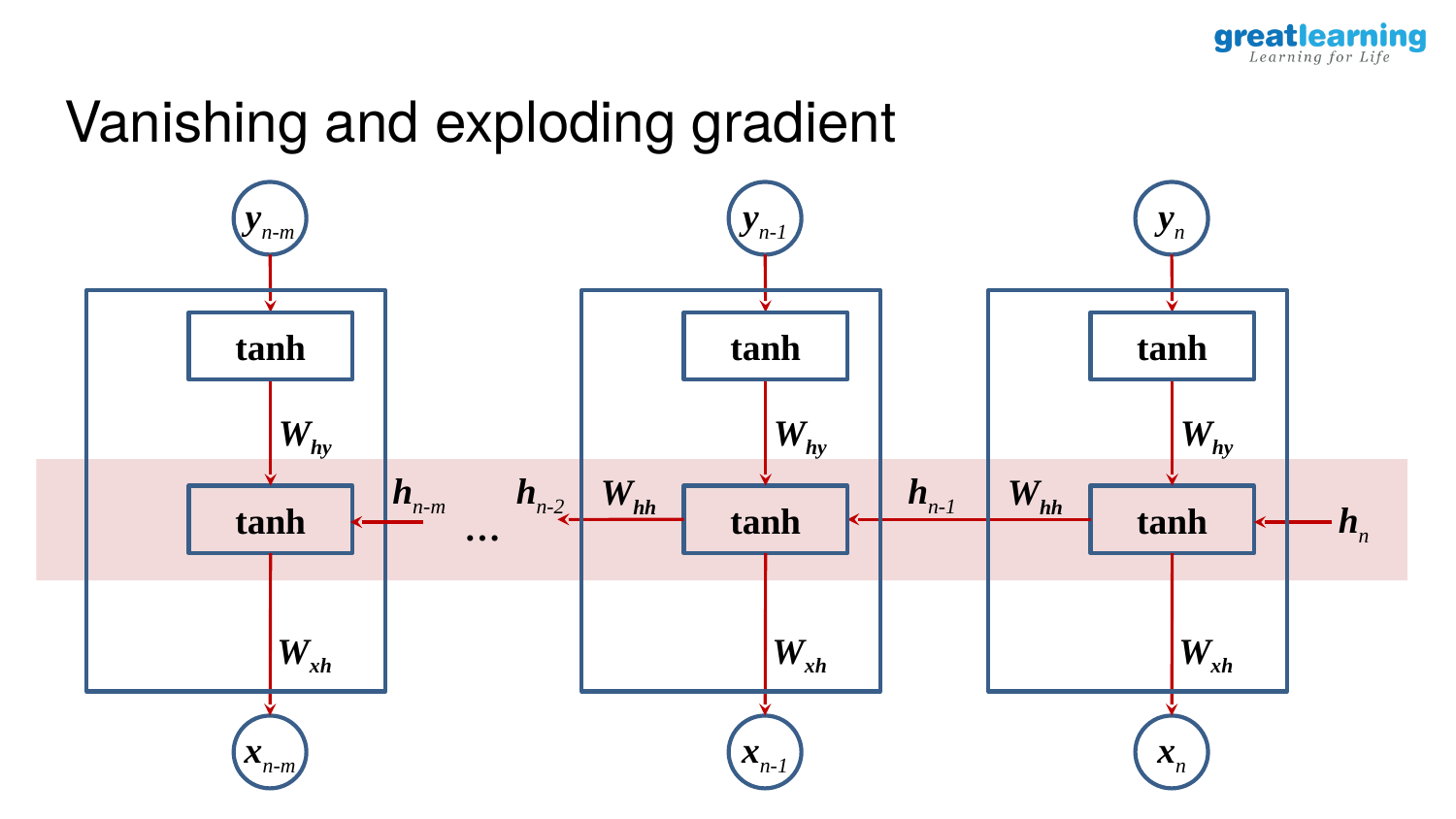

# Vanishing and exploding gradient
yn-m
yn-1
yn

tanh
tanh
tanh
Why
Why
Why

hn-m
hn-2
hn-1
Whh
Whh
tanh
tanh
tanh
hn
…
Wxh
Wxh
Wxh
xn-m
xn-1
xn